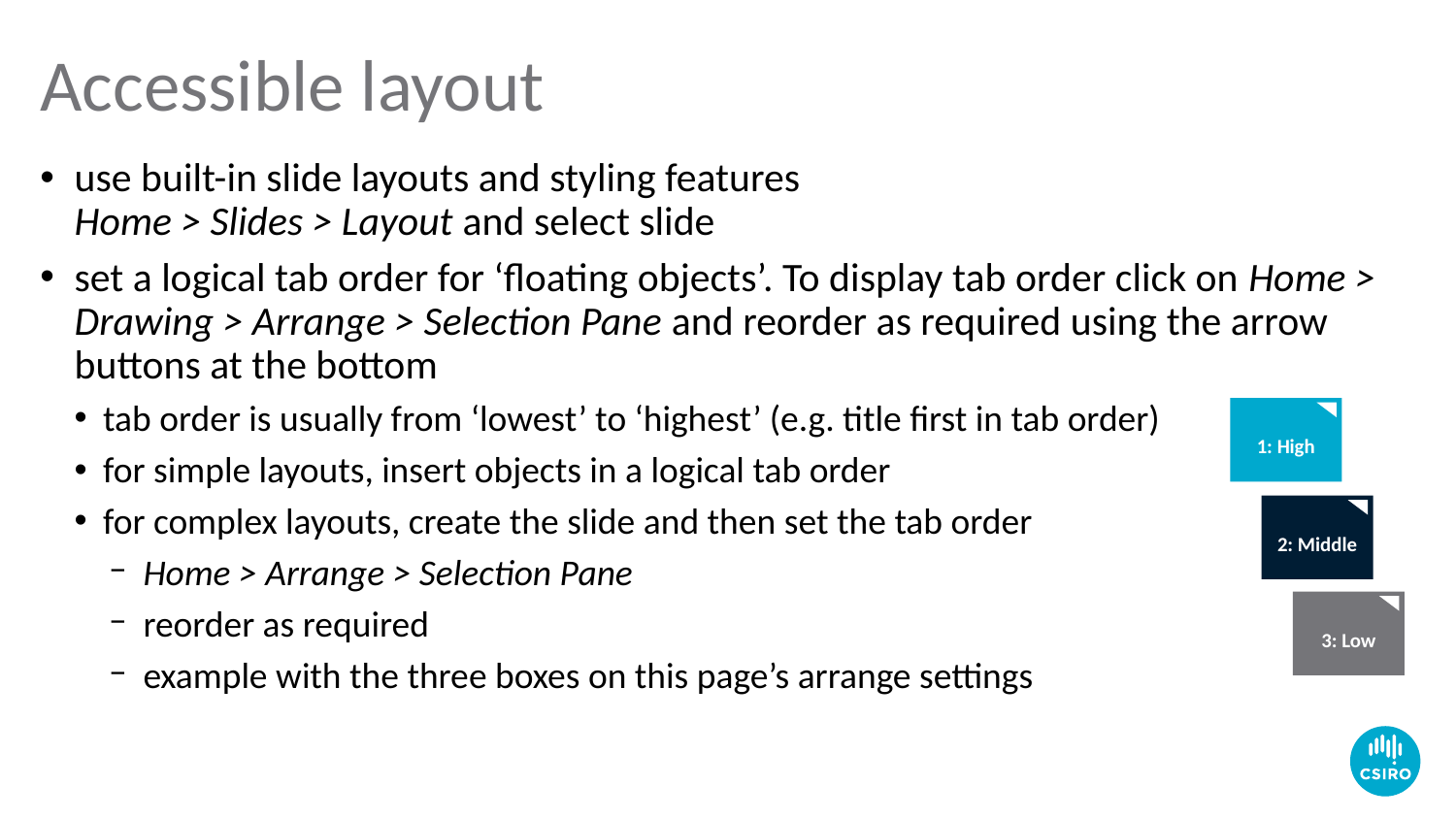

# Accessible layout
use built-in slide layouts and styling features
Home > Slides > Layout and select slide
set a logical tab order for ‘floating objects’. To display tab order click on Home > Drawing > Arrange > Selection Pane and reorder as required using the arrow buttons at the bottom
tab order is usually from ‘lowest’ to ‘highest’ (e.g. title first in tab order)
for simple layouts, insert objects in a logical tab order
for complex layouts, create the slide and then set the tab order
Home > Arrange > Selection Pane
reorder as required
example with the three boxes on this page’s arrange settings

1: High

2: Middle

3: Low